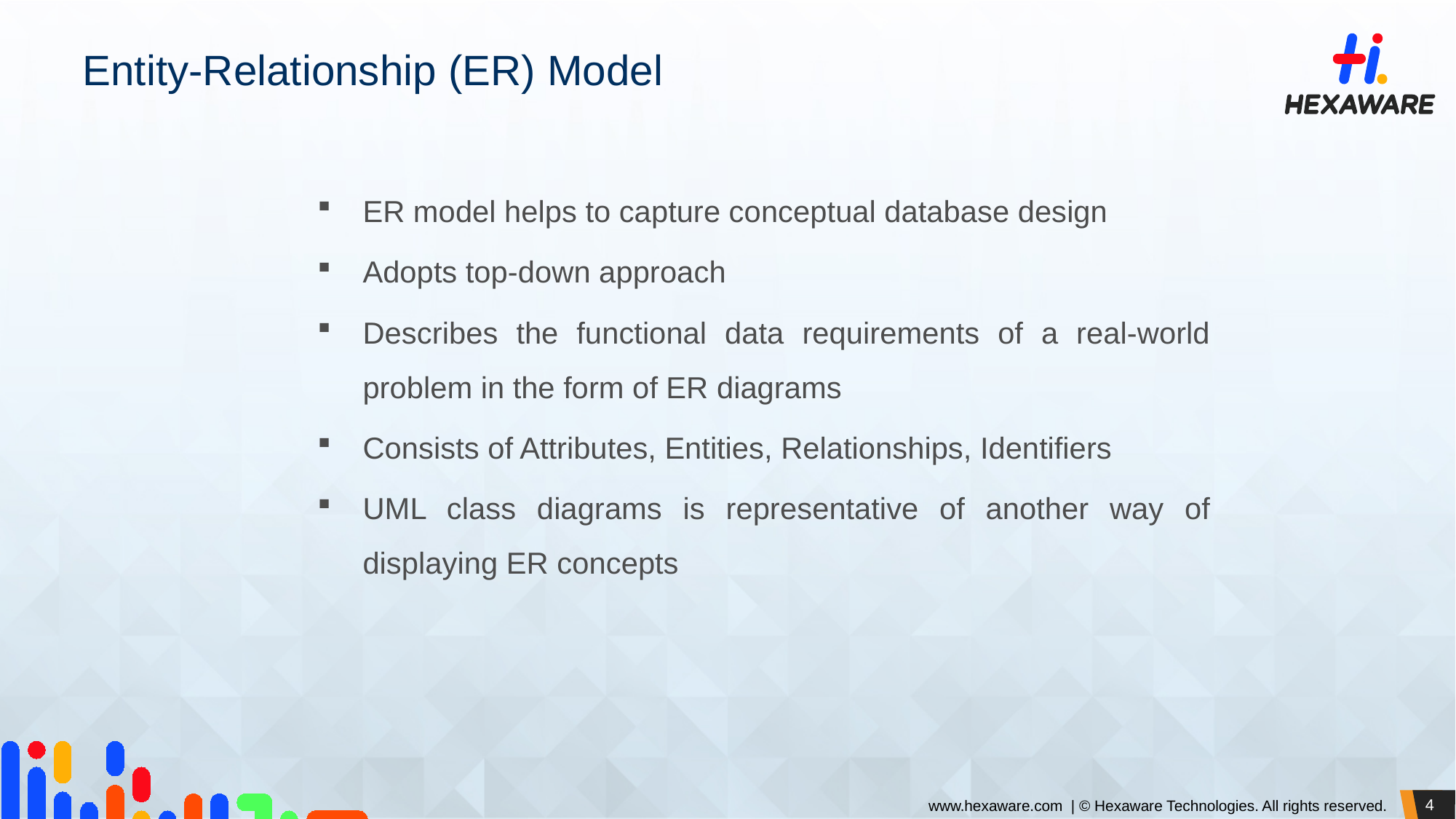

Entity-Relationship (ER) Model

ER model helps to capture conceptual database design
Adopts top-down approach
Describes the functional data requirements of a real-world problem in the form of ER diagrams
Consists of Attributes, Entities, Relationships, Identifiers
UML class diagrams is representative of another way of displaying ER concepts